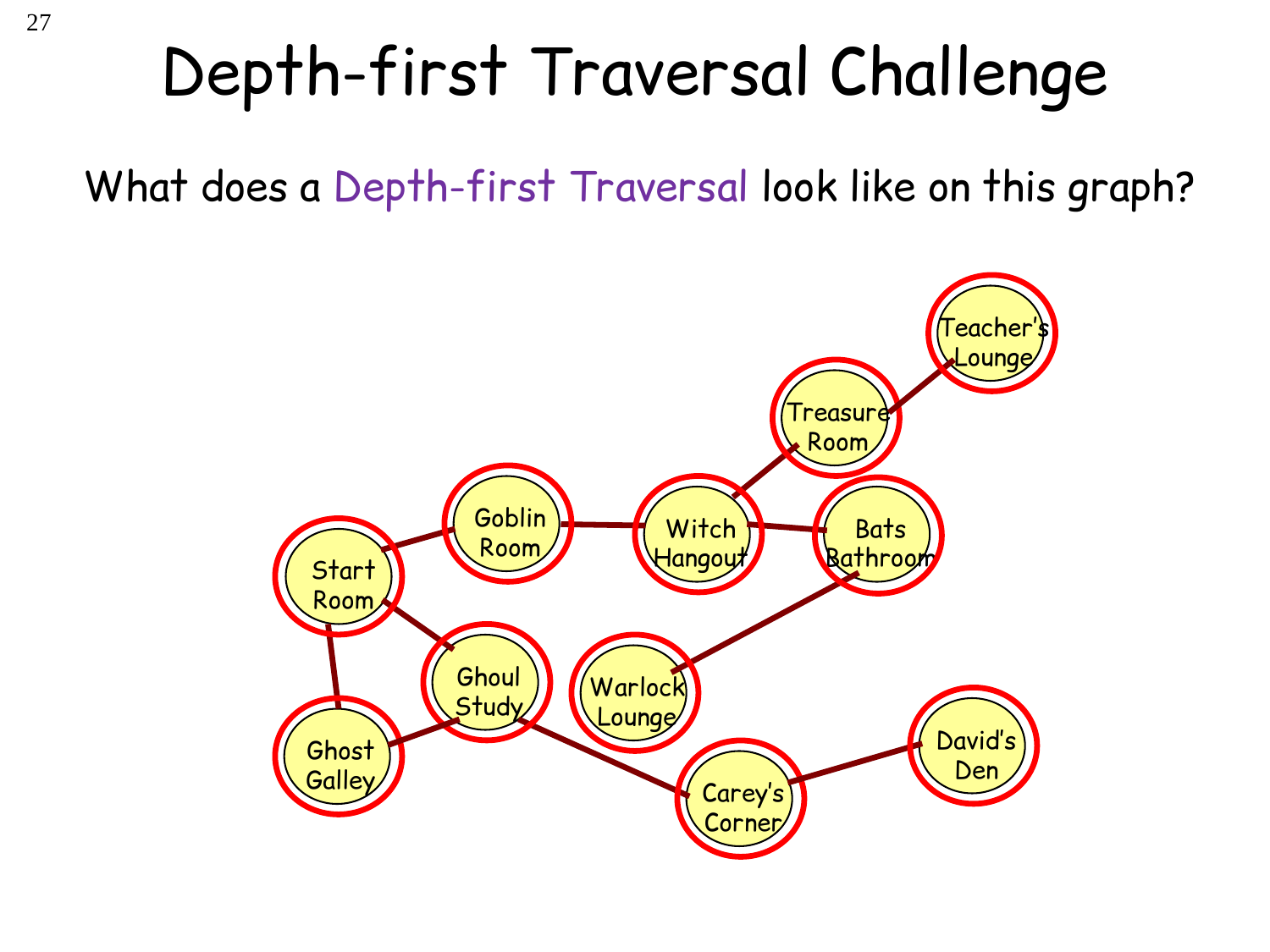

27
# Depth-first Traversal Challenge
What does a Depth-first Traversal look like on this graph?

Teacher’s
Lounge

Treasure
Room

Goblin
Room

Witch
Hangout

Bats
Bathroom

Start
Room

Ghoul
Study

Warlock
Lounge

David’s
Den

Ghost
Galley

Carey’s
Corner